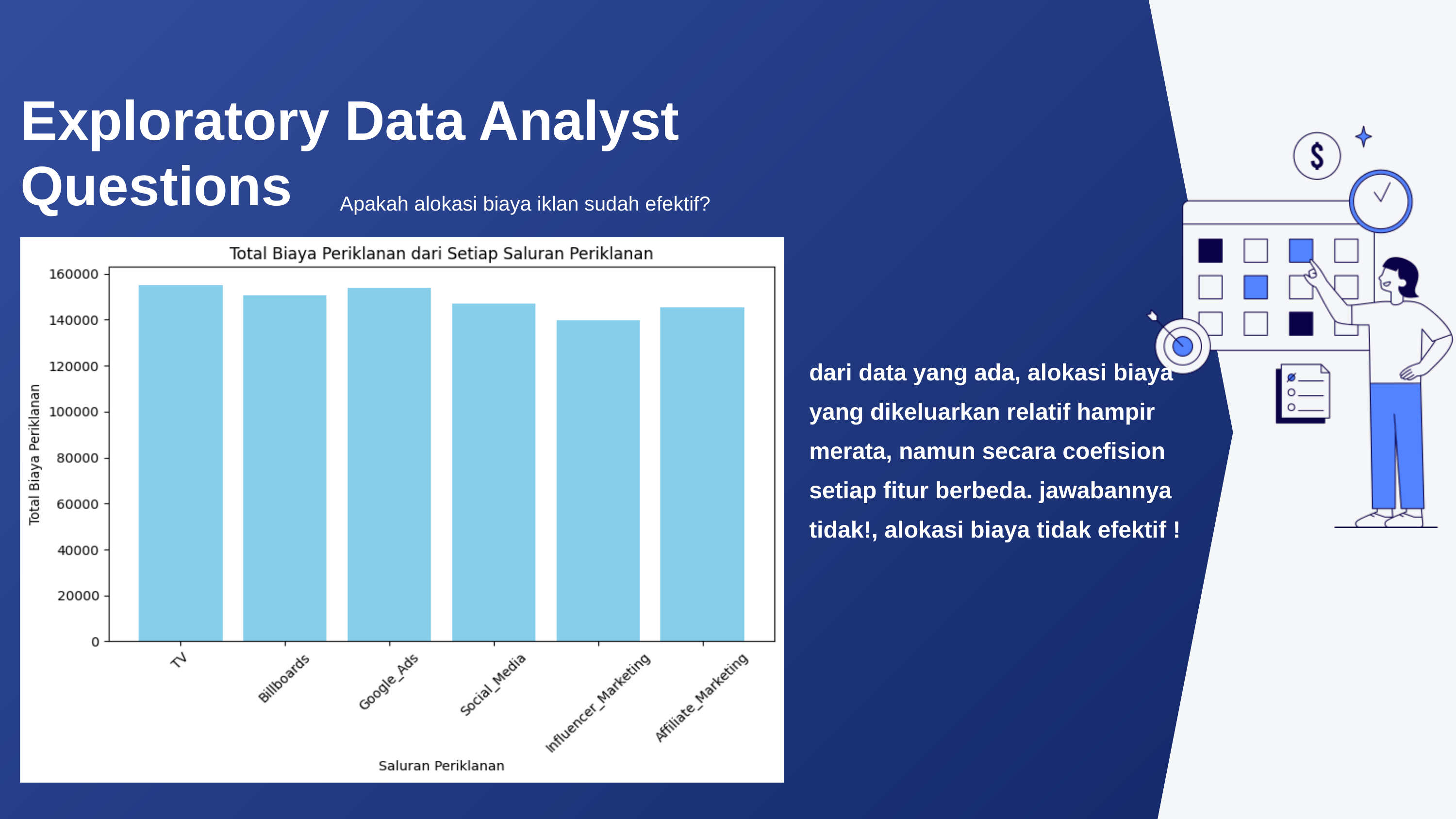

Exploratory Data Analyst
Questions

Apakah alokasi biaya iklan sudah efektif?

dari data yang ada, alokasi biaya yang dikeluarkan relatif hampir merata, namun secara coefision setiap fitur berbeda. jawabannya tidak!, alokasi biaya tidak efektif !